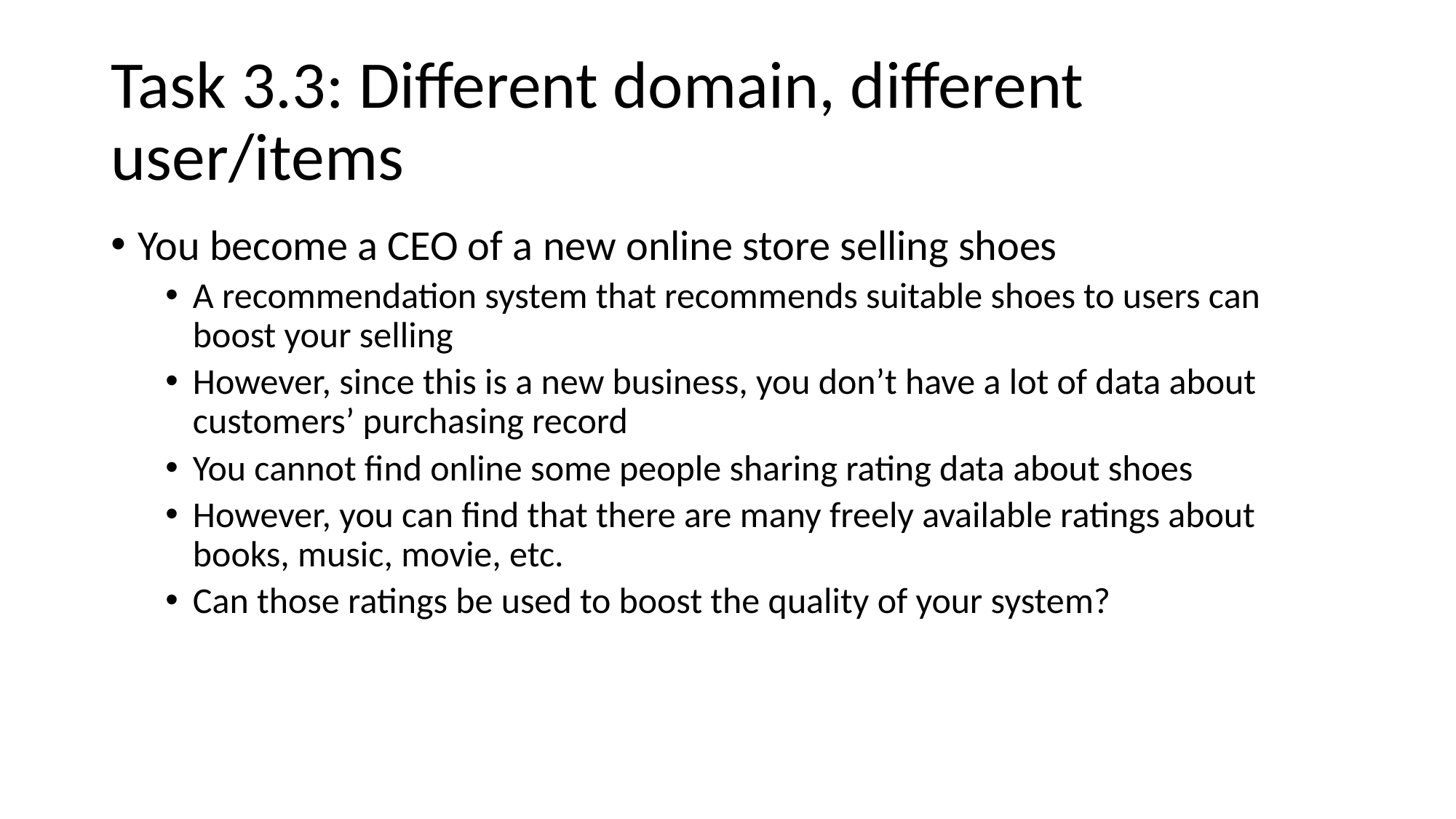

# Task 3.3: Different domain, different user/items
You become a CEO of a new online store selling shoes
A recommendation system that recommends suitable shoes to users can boost your selling
However, since this is a new business, you don’t have a lot of data about customers’ purchasing record
You cannot find online some people sharing rating data about shoes
However, you can find that there are many freely available ratings about books, music, movie, etc.
Can those ratings be used to boost the quality of your system?